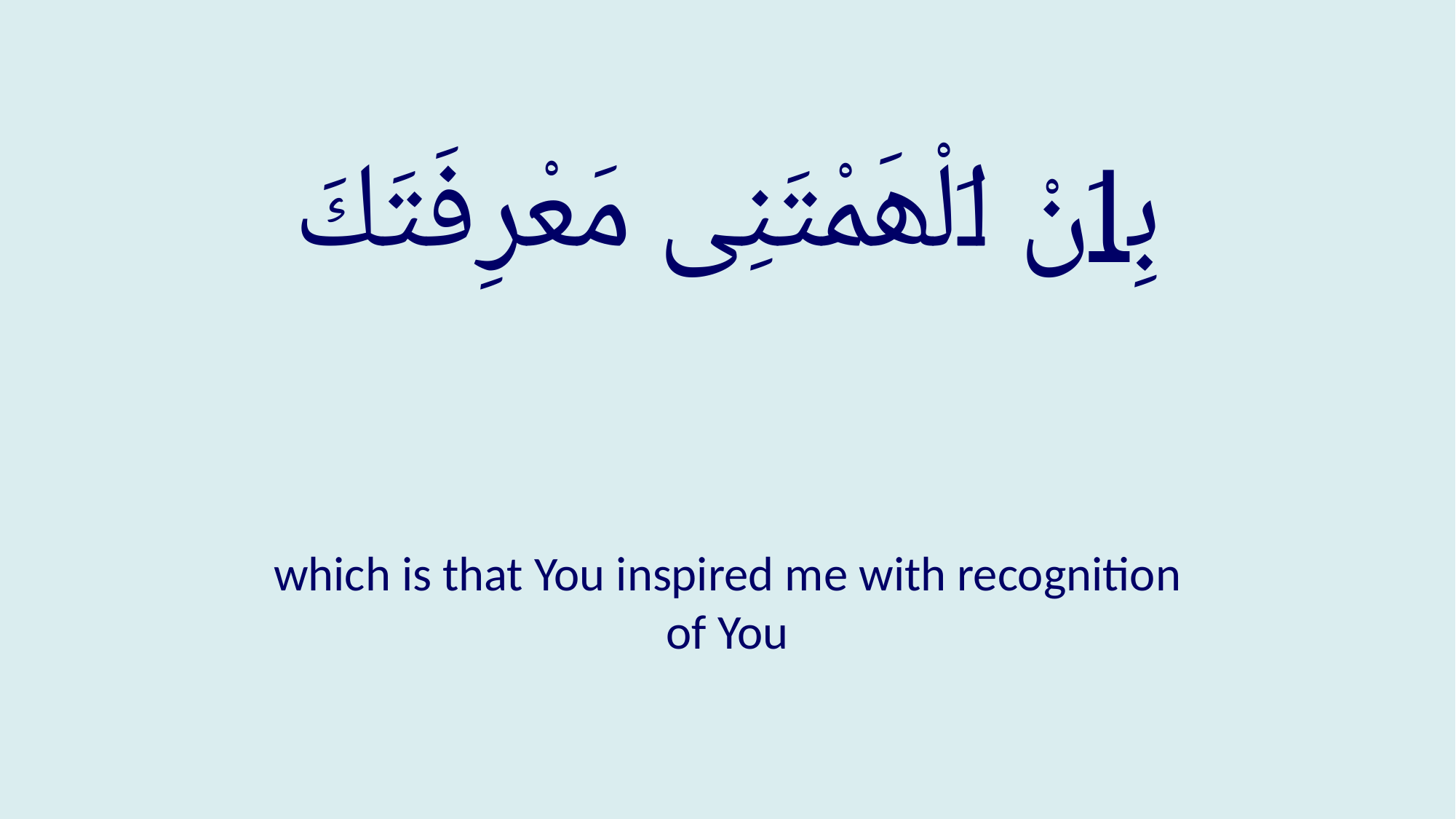

# بِاَنْ اَلْھَمْتَنِی مَعْرِفَتَكَ
which is that You inspired me with recognition of You